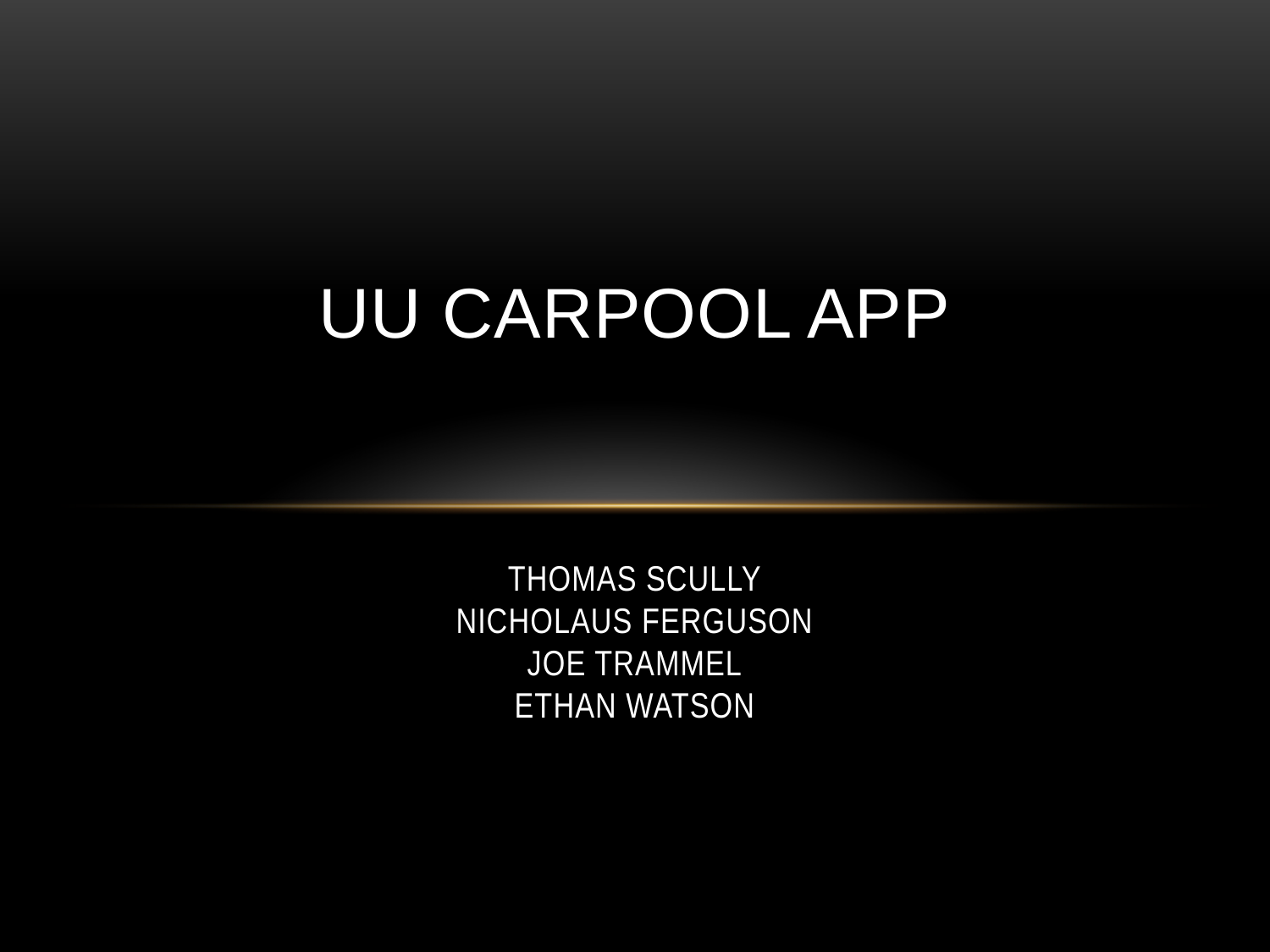

# UU Carpool App Thomas Scully Nicholaus Ferguson Joe Trammel Ethan Watson